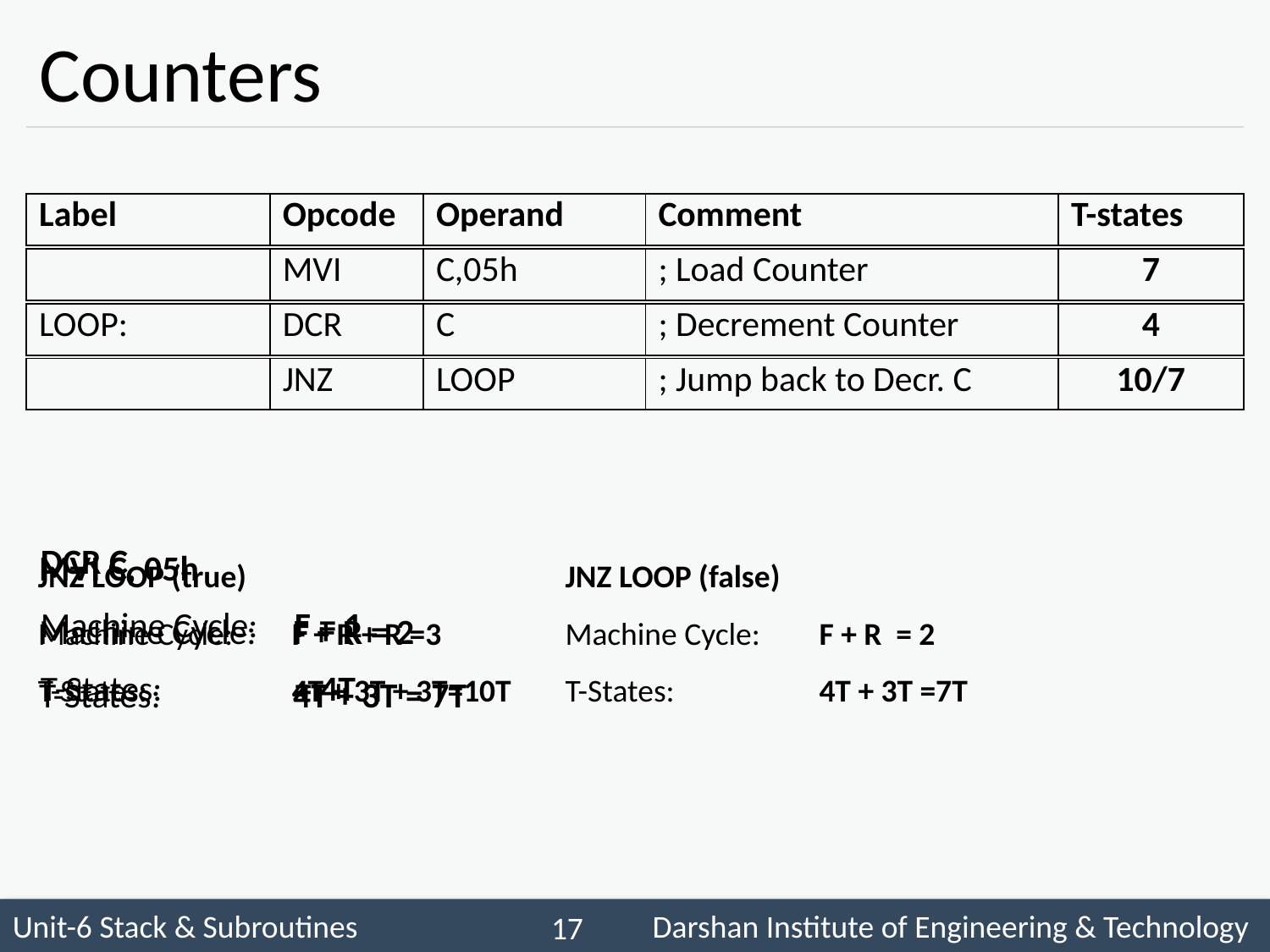

# Counters
| Label | Opcode | Operand | Comment | T-states |
| --- | --- | --- | --- | --- |
|  | MVI | C,05h | ; Load Counter | 7 |
| --- | --- | --- | --- | --- |
| LOOP: | DCR | C | ; Decrement Counter | 4 |
| --- | --- | --- | --- | --- |
|  | JNZ | LOOP | ; Jump back to Decr. C | 10/7 |
| --- | --- | --- | --- | --- |
MVI C, 05h
Machine Cycle: 	F + R = 2
T-States: 	4T + 3T = 7T
DCR C
Machine Cycle: 	F = 1
T-States: 	= 4T

JNZ LOOP (true)
Machine Cycle: 	F + R + R =3
T-States: 		4T + 3T + 3T=10T

JNZ LOOP (false)
Machine Cycle: 	F + R  = 2
T-States: 		4T + 3T =7T

  17